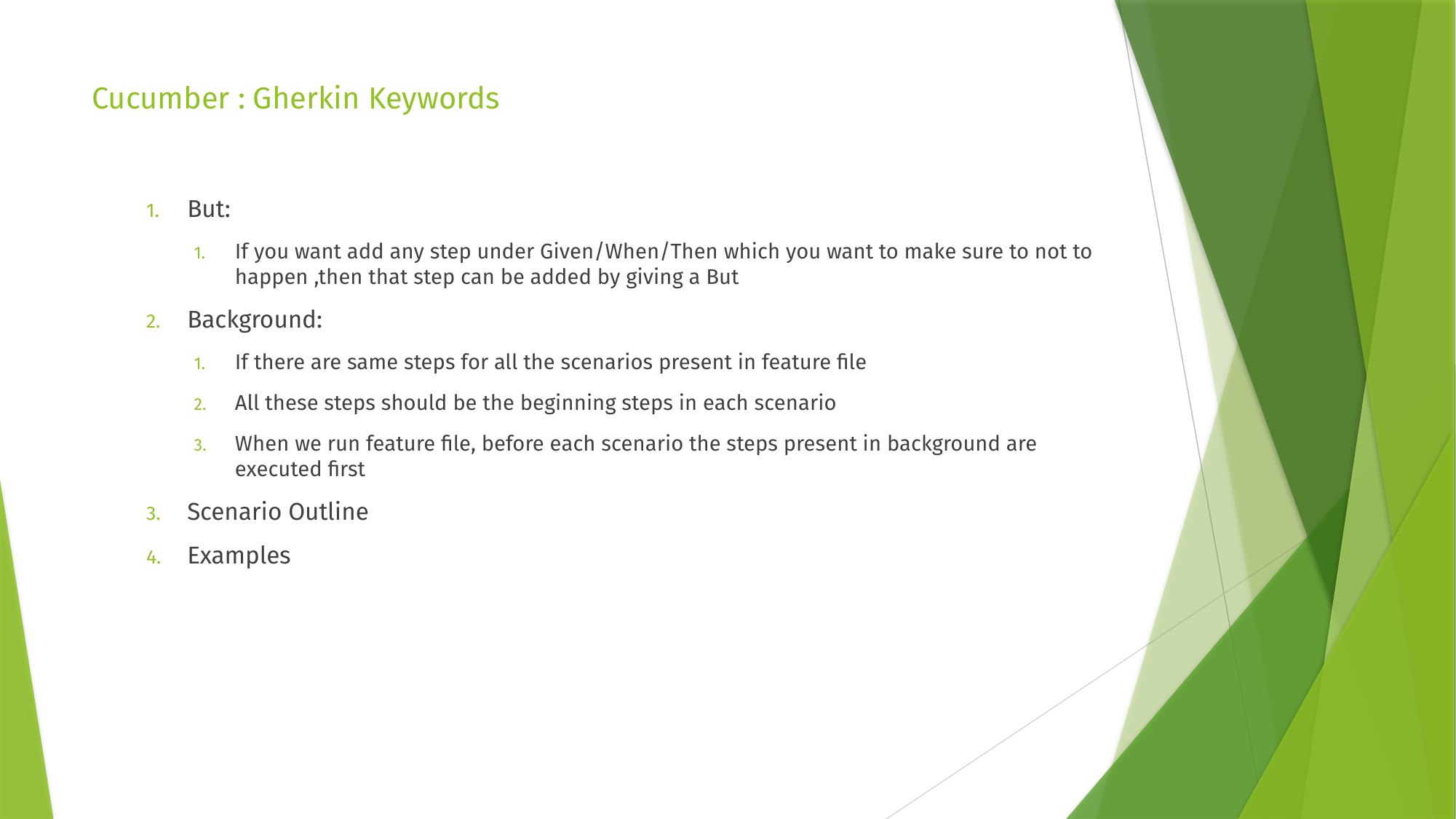

# Cucumber : Gherkin Keywords

But:
If you want add any step under Given/When/Then which you want to make sure to not to happen ,then that step can be added by giving a But
Background:
If there are same steps for all the scenarios present in feature file
All these steps should be the beginning steps in each scenario
When we run feature file, before each scenario the steps present in background are executed first
Scenario Outline
Examples